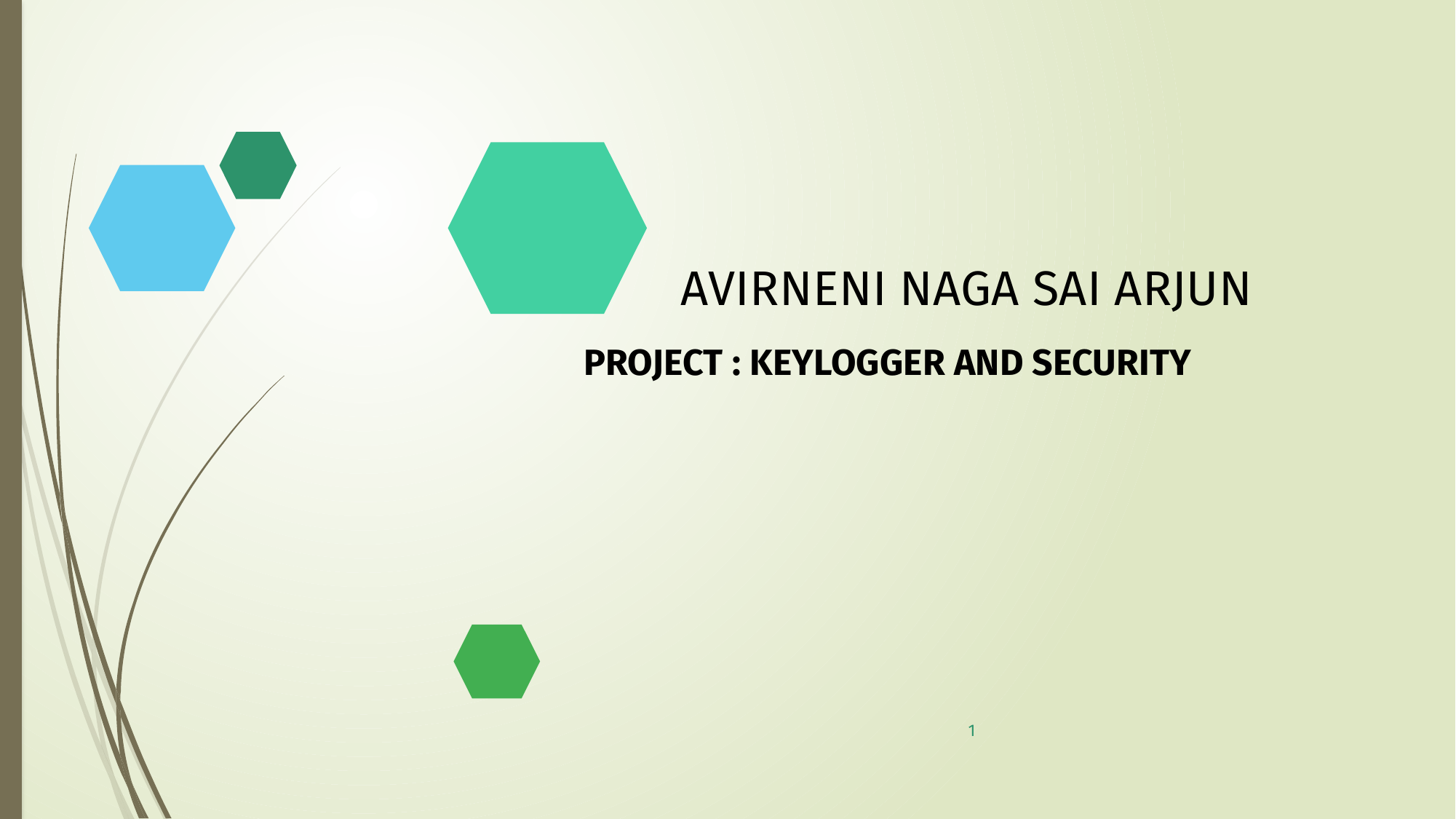

# AVIRNENI NAGA SAI ARJUN
PROJECT : KEYLOGGER AND SECURITY

1